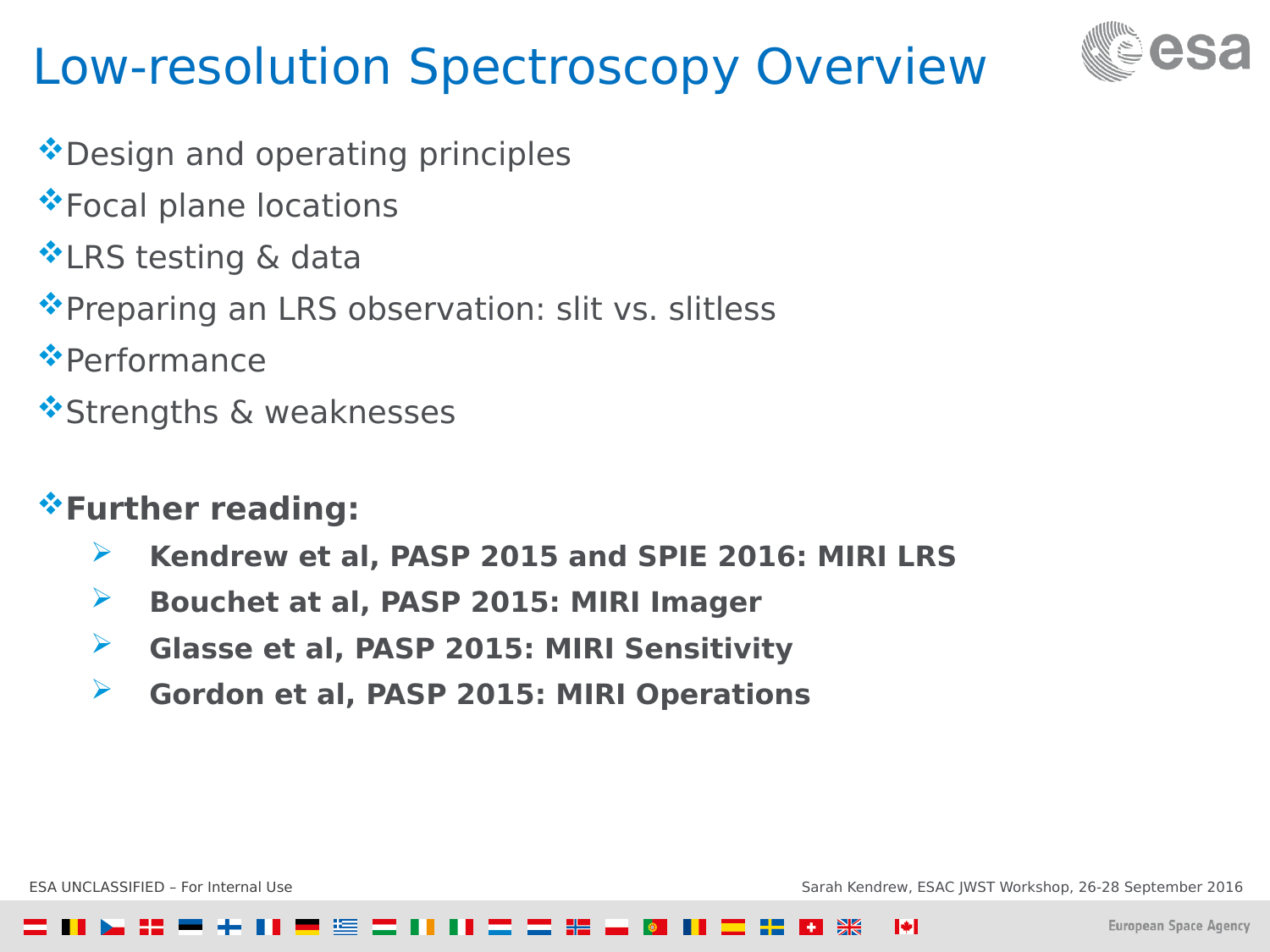

# Low-resolution Spectroscopy Overview
Design and operating principles
Focal plane locations
LRS testing & data
Preparing an LRS observation: slit vs. slitless
Performance
Strengths & weaknesses
Further reading:
Kendrew et al, PASP 2015 and SPIE 2016: MIRI LRS
Bouchet at al, PASP 2015: MIRI Imager
Glasse et al, PASP 2015: MIRI Sensitivity
Gordon et al, PASP 2015: MIRI Operations